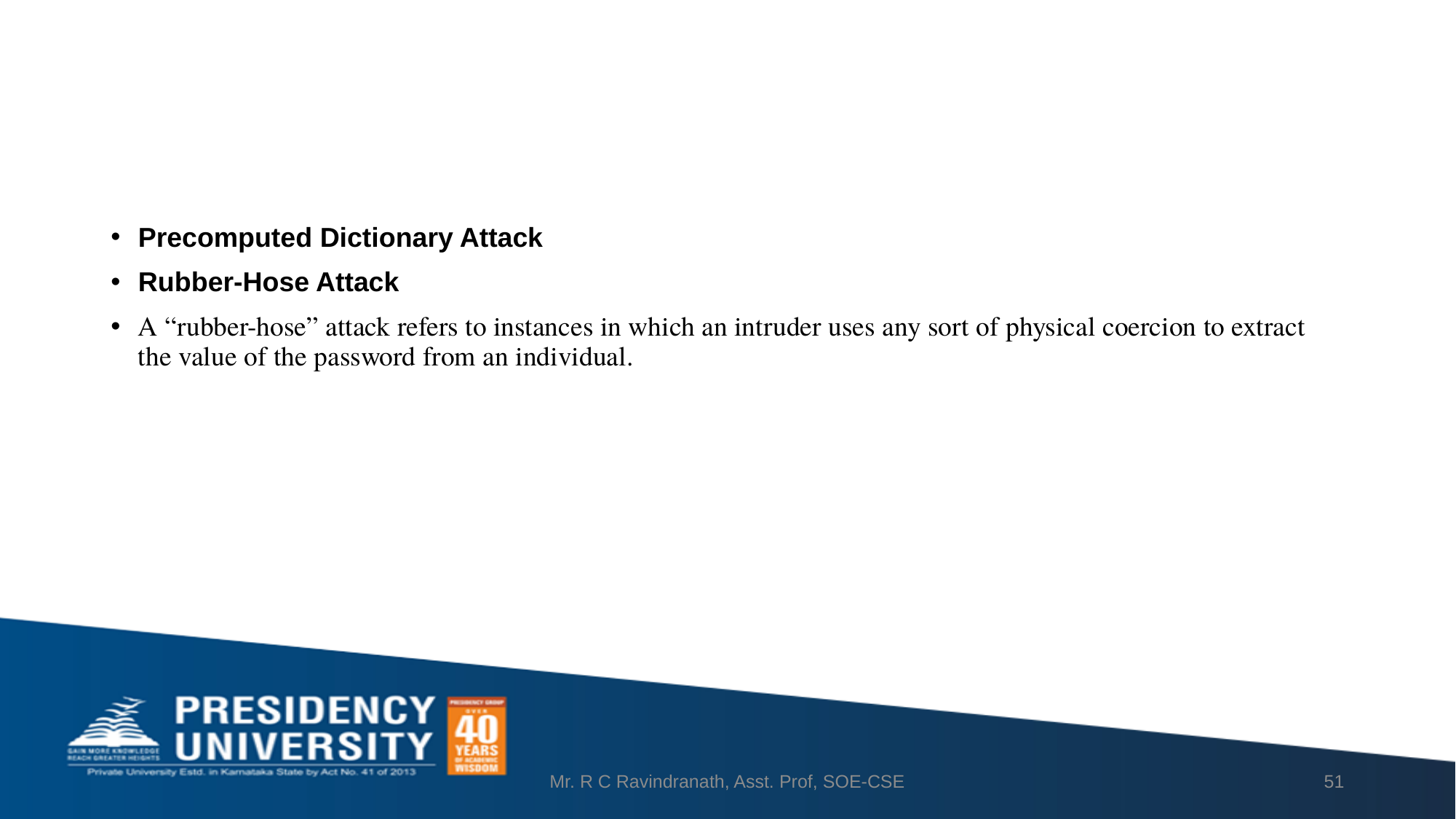

Precomputed Dictionary Attack
Rubber-Hose Attack
A “rubber-hose” attack refers to instances in which an intruder uses any sort of physical coercion to extract the value of the password from an individual.

Mr. R C Ravindranath, Asst. Prof, SOE-CSE
51